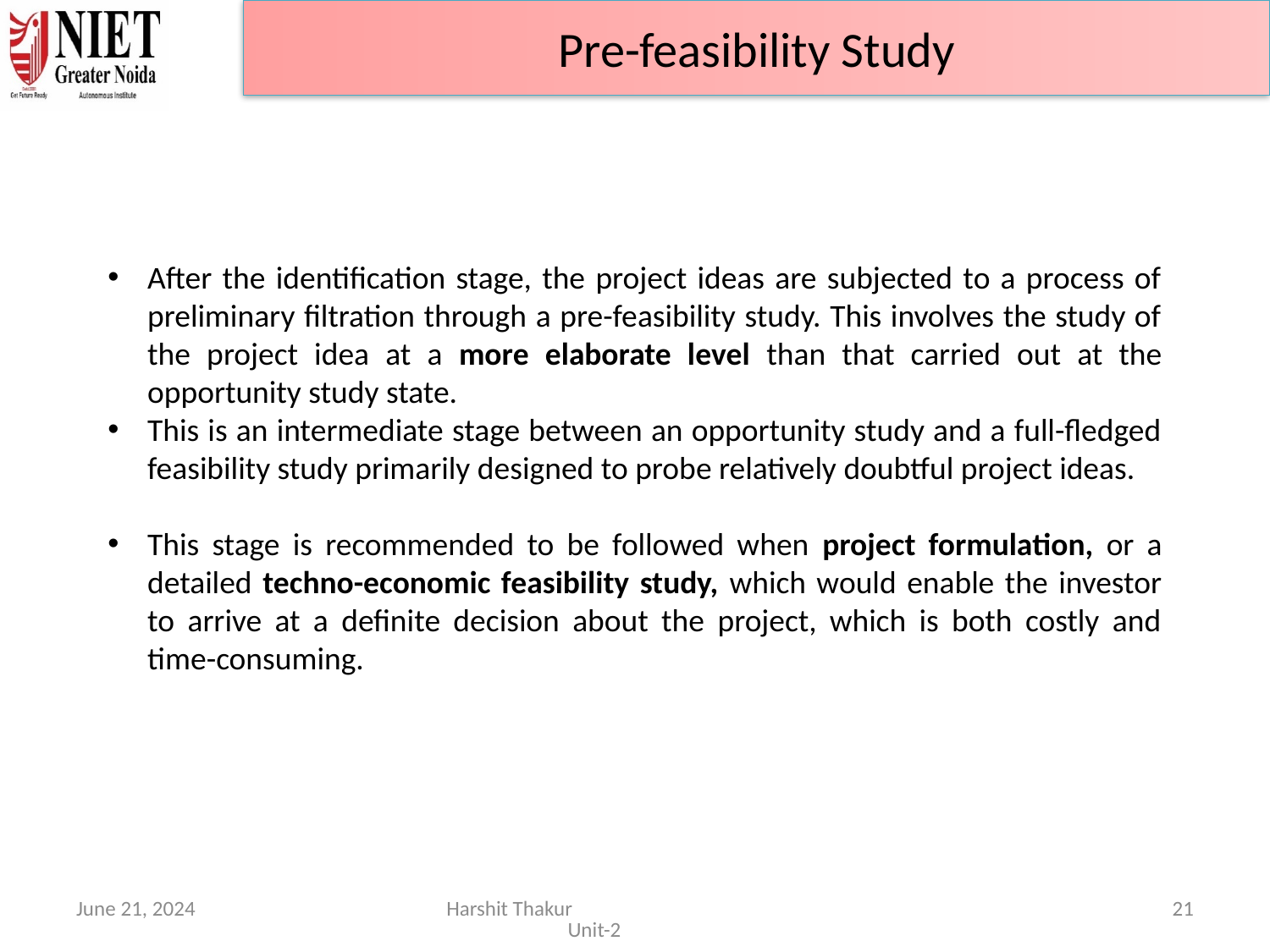

Pre-feasibility Study

After the identification stage, the project ideas are subjected to a process of preliminary filtration through a pre-feasibility study. This involves the study of the project idea at a more elaborate level than that carried out at the opportunity study state.
This is an intermediate stage between an opportunity study and a full-fledged feasibility study primarily designed to probe relatively doubtful project ideas.

This stage is recommended to be followed when project formulation, or a detailed techno-economic feasibility study, which would enable the investor to arrive at a definite decision about the project, which is both costly and time-consuming.

June 21, 2024
Harshit Thakur                                                                            Unit-2
21